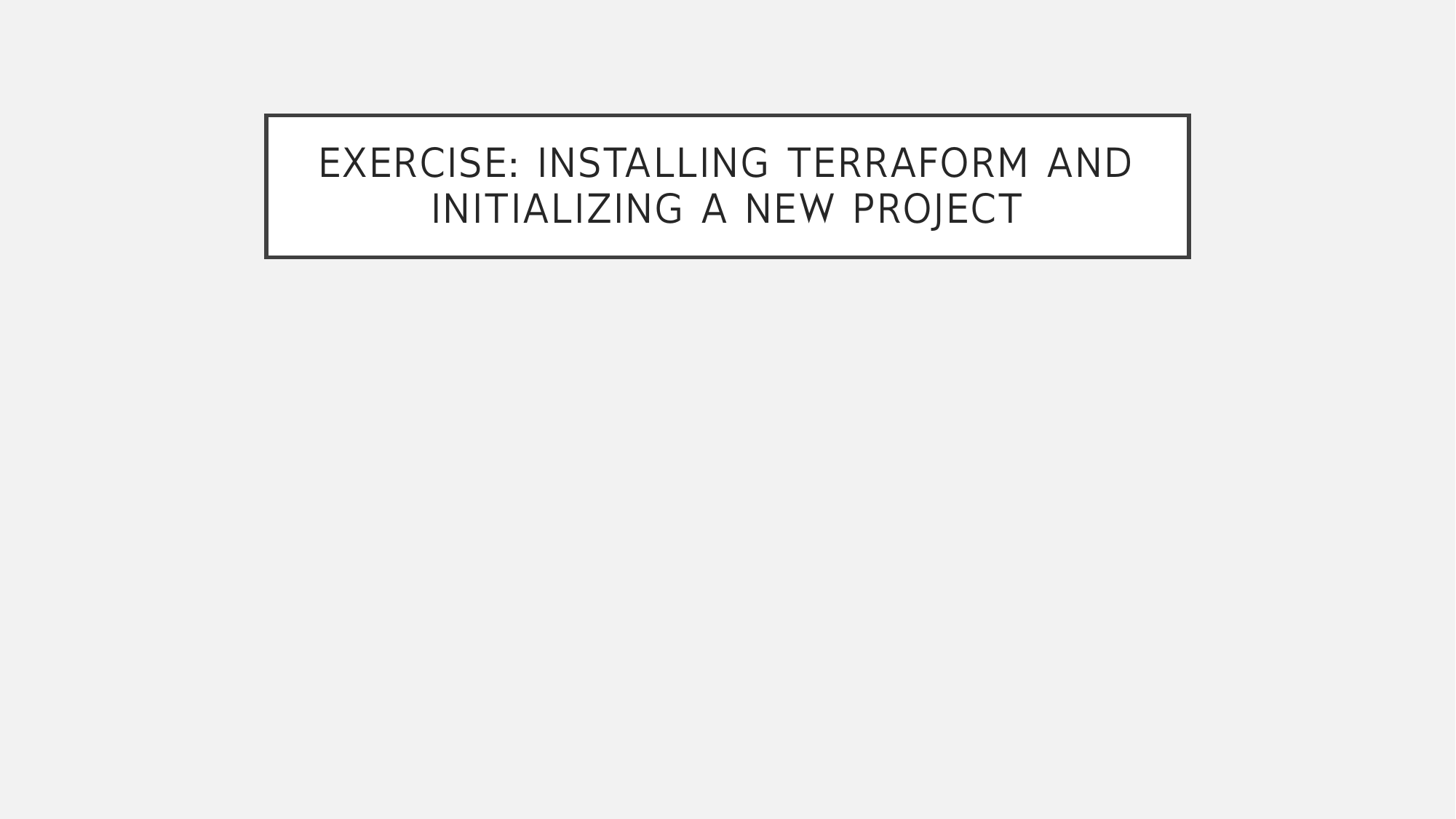

# Exercise: Installing Terraform and Initializing a New Project